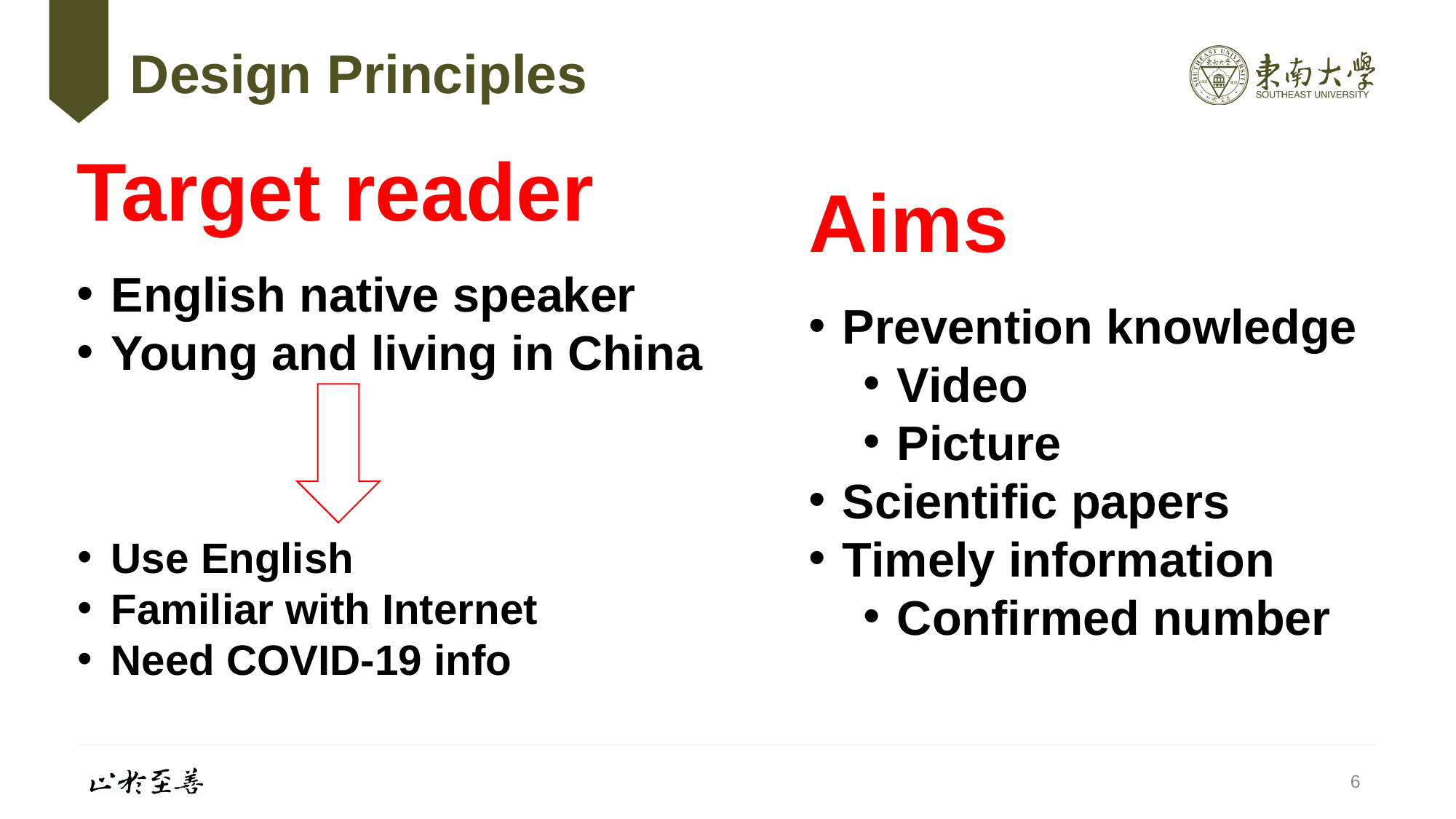

# Design Principles
Target reader
Aims
Prevention knowledge
Video
Picture
Scientific papers
Timely information
Confirmed number
English native speaker
Young and living in China

Use English
Familiar with Internet
Need COVID-19 info
6